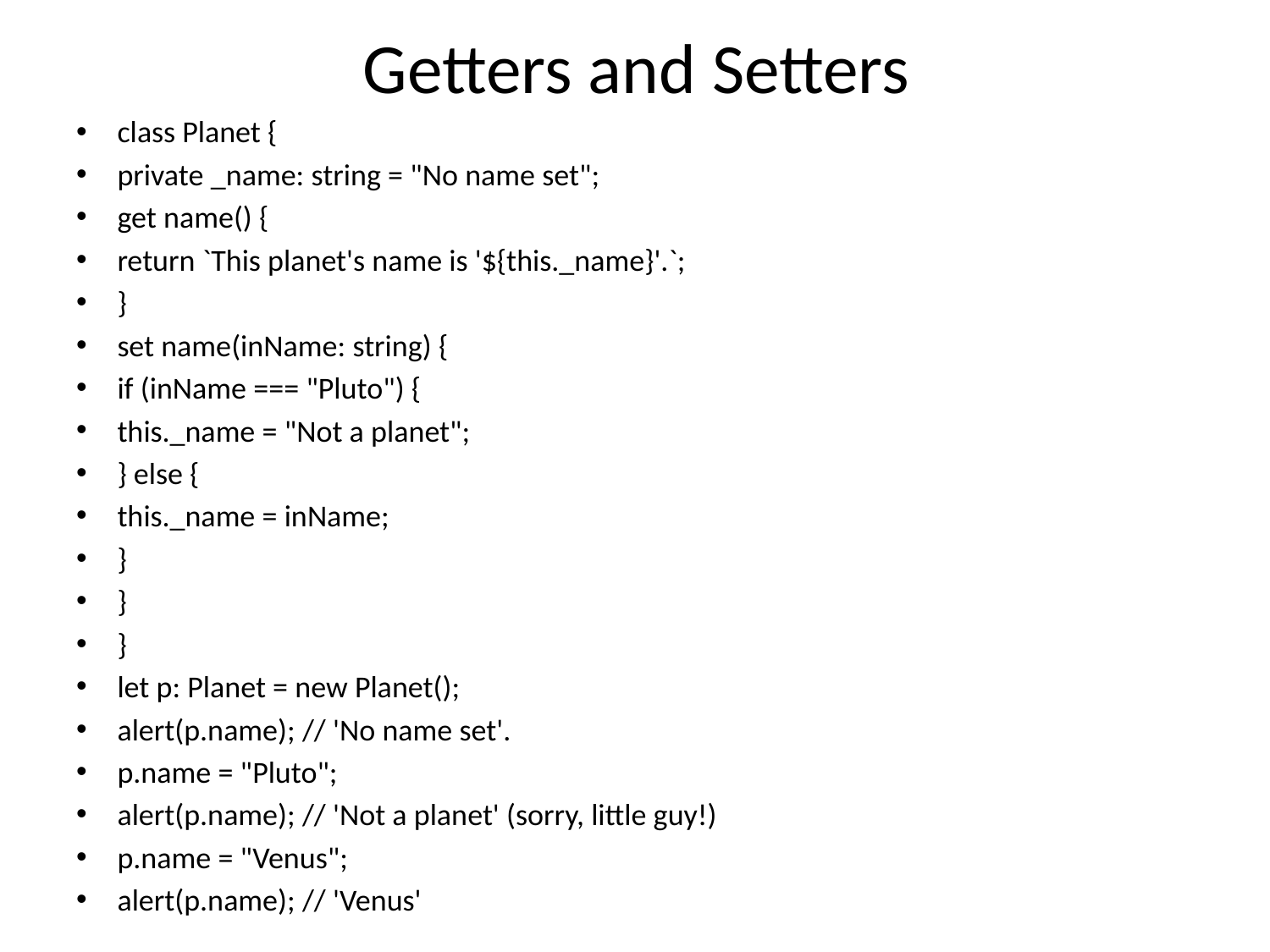

# Getters and Setters
class Planet {
private _name: string = "No name set";
get name() {
return `This planet's name is '${this._name}'.`;
}
set name(inName: string) {
if (inName === "Pluto") {
this._name = "Not a planet";
} else {
this._name = inName;
}
}
}
let p: Planet = new Planet();
alert(p.name); // 'No name set'.
p.name = "Pluto";
alert(p.name); // 'Not a planet' (sorry, little guy!)
p.name = "Venus";
alert(p.name); // 'Venus'